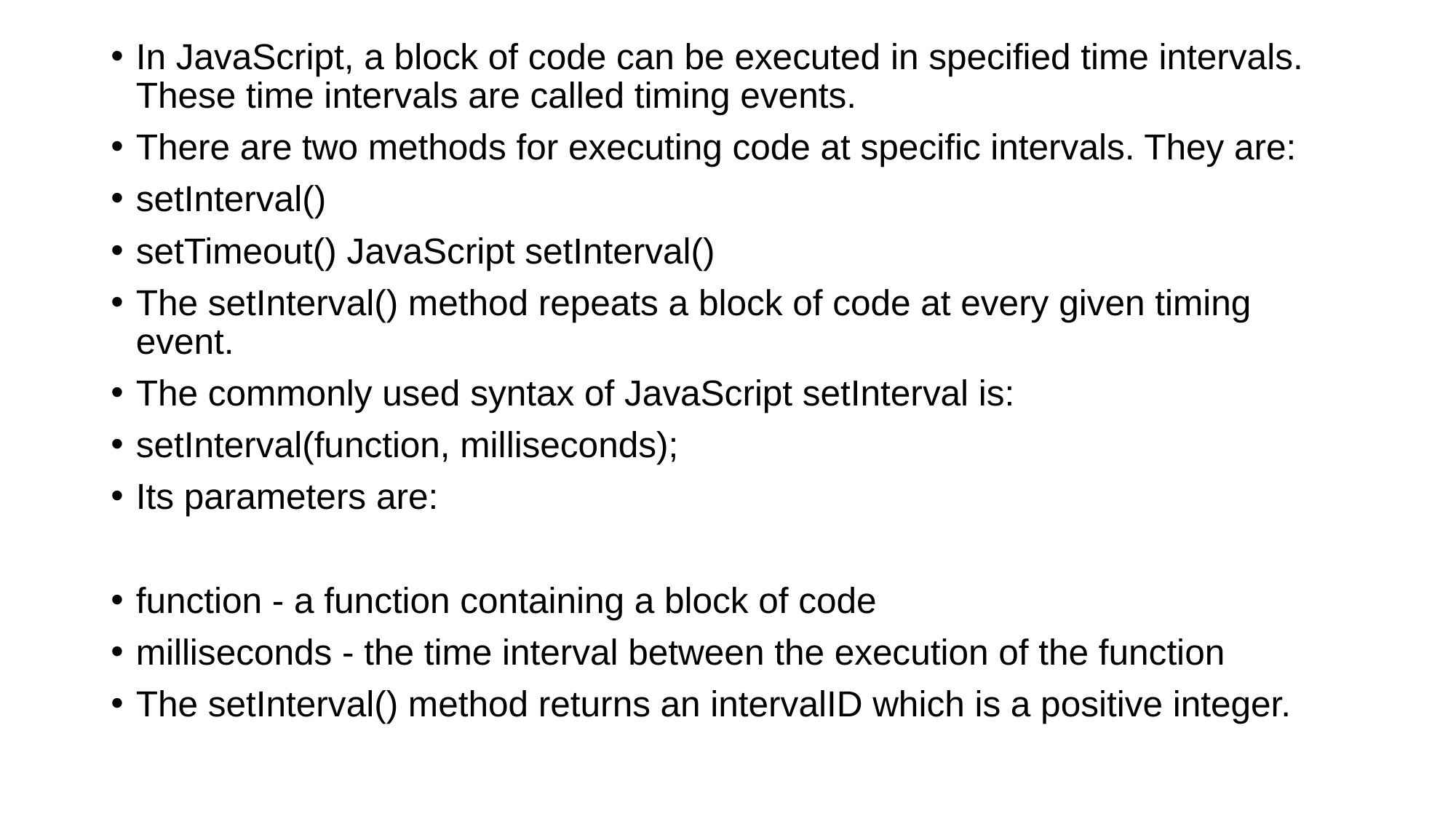

In JavaScript, a block of code can be executed in specified time intervals. These time intervals are called timing events.
There are two methods for executing code at specific intervals. They are:
setInterval()
setTimeout() JavaScript setInterval()
The setInterval() method repeats a block of code at every given timing event.
The commonly used syntax of JavaScript setInterval is:
setInterval(function, milliseconds);
Its parameters are:

function - a function containing a block of code
milliseconds - the time interval between the execution of the function
The setInterval() method returns an intervalID which is a positive integer.